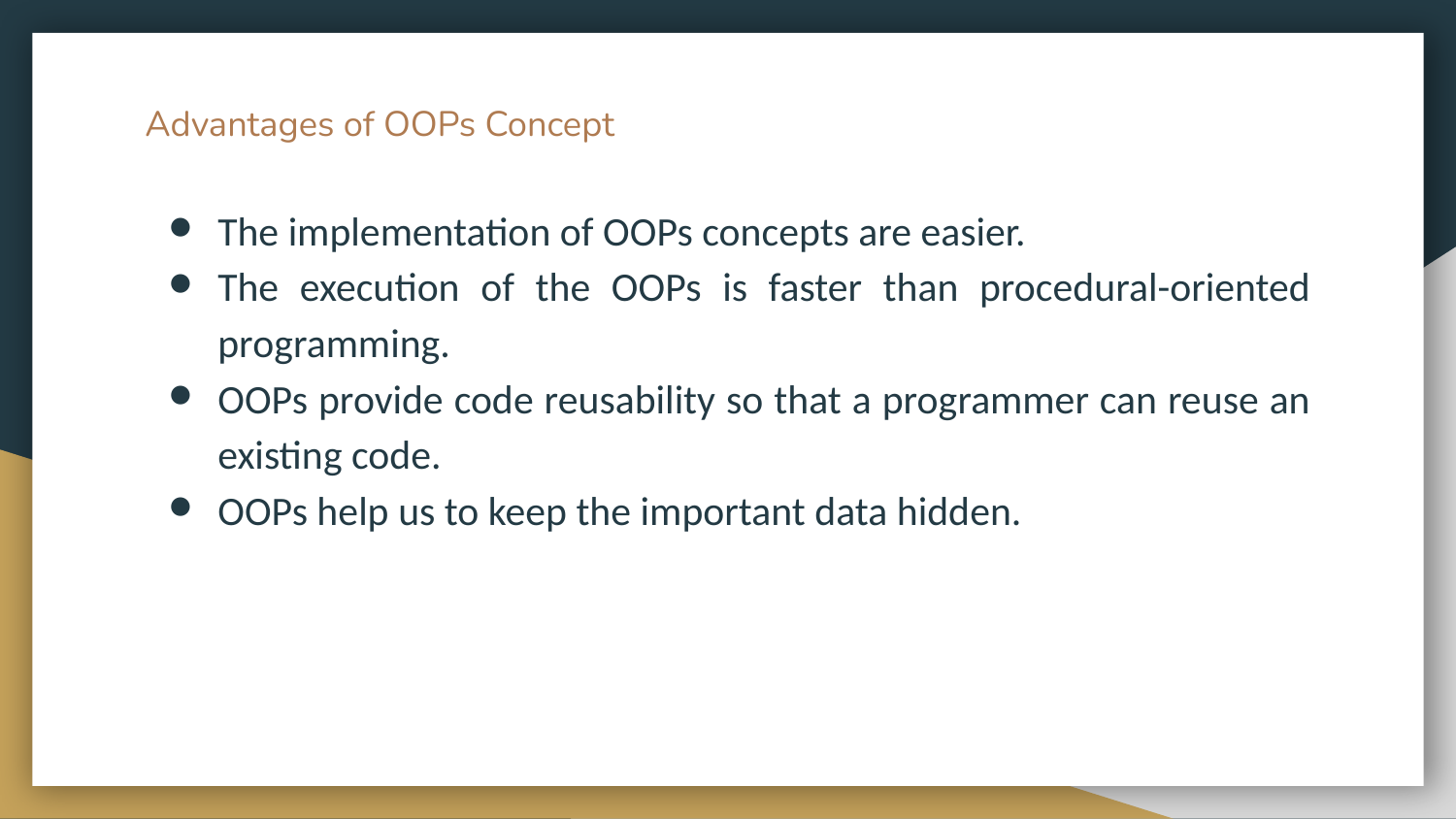

# Advantages of OOPs Concept
The implementation of OOPs concepts are easier.
The execution of the OOPs is faster than procedural-oriented programming.
OOPs provide code reusability so that a programmer can reuse an existing code.
OOPs help us to keep the important data hidden.